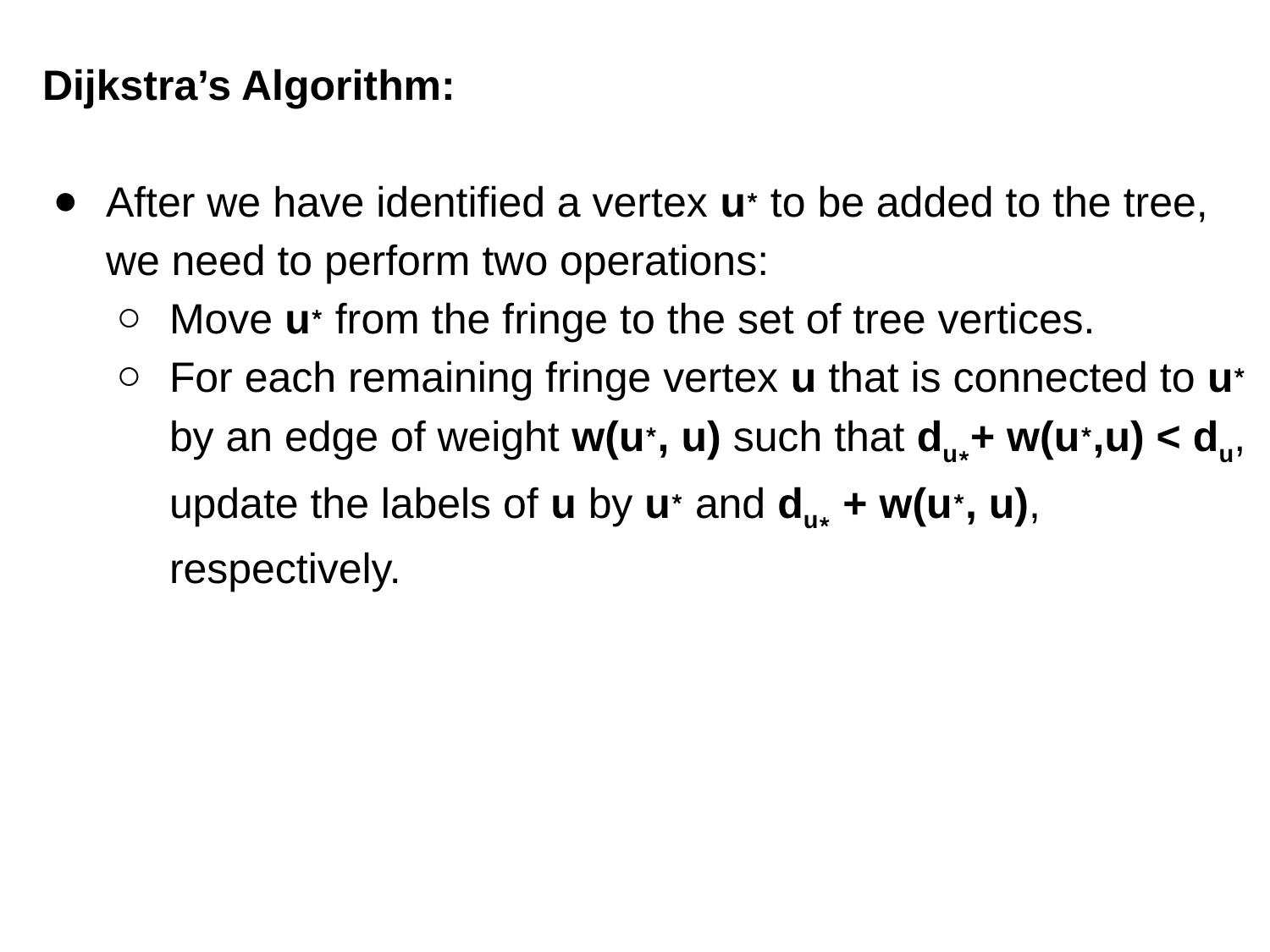

Dijkstra’s Algorithm:

After we have identified a vertex u∗ to be added to the tree, we need to perform two operations:
Move u∗ from the fringe to the set of tree vertices.
For each remaining fringe vertex u that is connected to u∗ by an edge of weight w(u∗, u) such that du∗+ w(u∗,u) < du, update the labels of u by u∗ and du∗ + w(u∗, u), respectively.